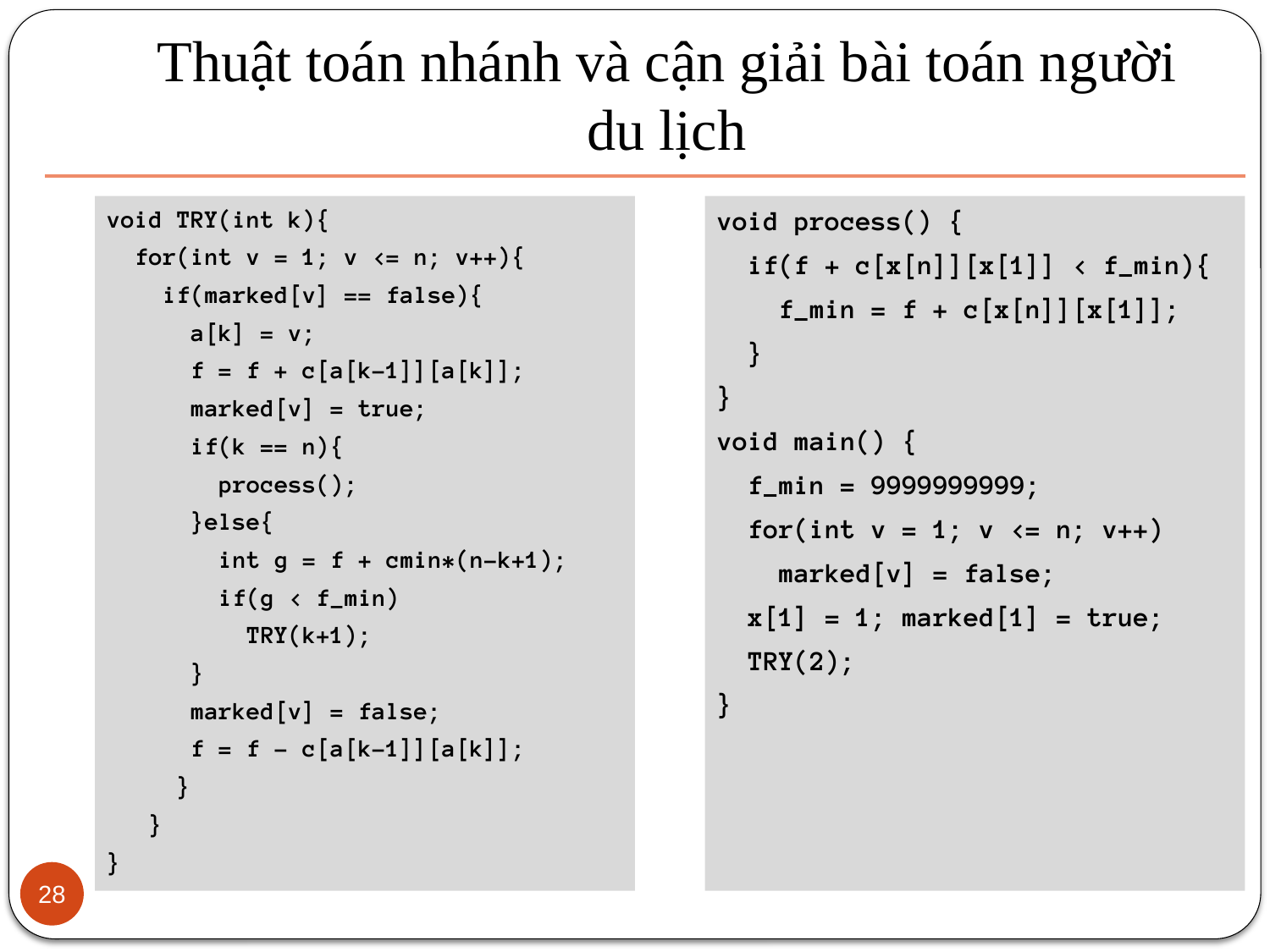

# Thuật toán nhánh và cận giải bài toán người du lịch
void TRY(int k){
  for(int v = 1; v <= n; v++){
    if(marked[v] == false){
      a[k] = v;
      f = f + c[a[k-1]][a[k]];
      marked[v] = true;
      if(k == n){
        process();
      }else{
        int g = f + cmin*(n-k+1);
        if(g < f_min)
          TRY(k+1);
      }
      marked[v] = false;
      f = f - c[a[k-1]][a[k]];
     }
   }
}
void process() {
  if(f + c[x[n]][x[1]] < f_min){
    f_min = f + c[x[n]][x[1]];
  }
}
void main() {
  f_min = 9999999999;
  for(int v = 1; v <= n; v++)
    marked[v] = false;
  x[1] = 1; marked[1] = true;
  TRY(2);
}
28